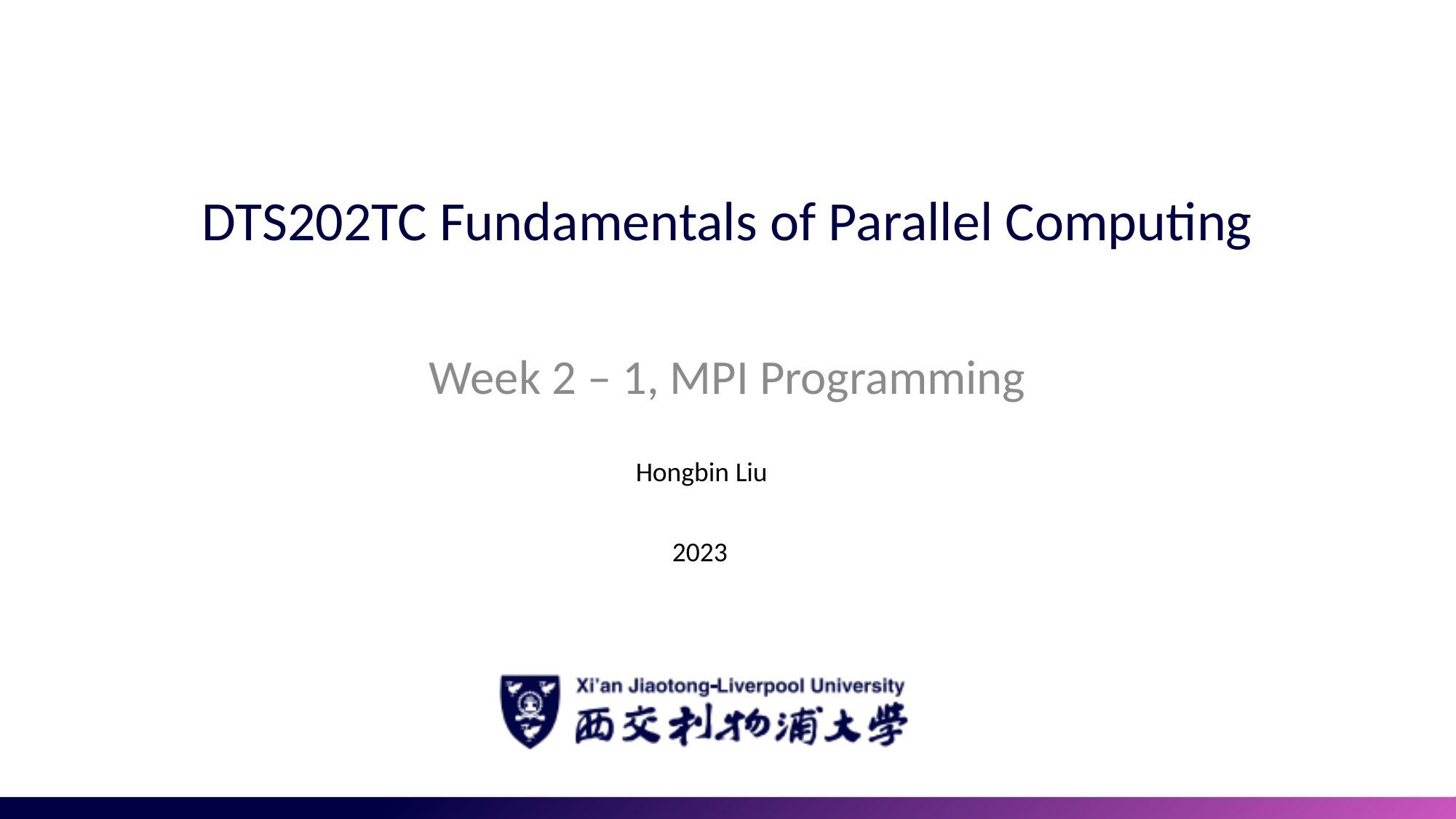

# DTS202TC Fundamentals of Parallel Computing
Week 2 – 1, MPI Programming
2023